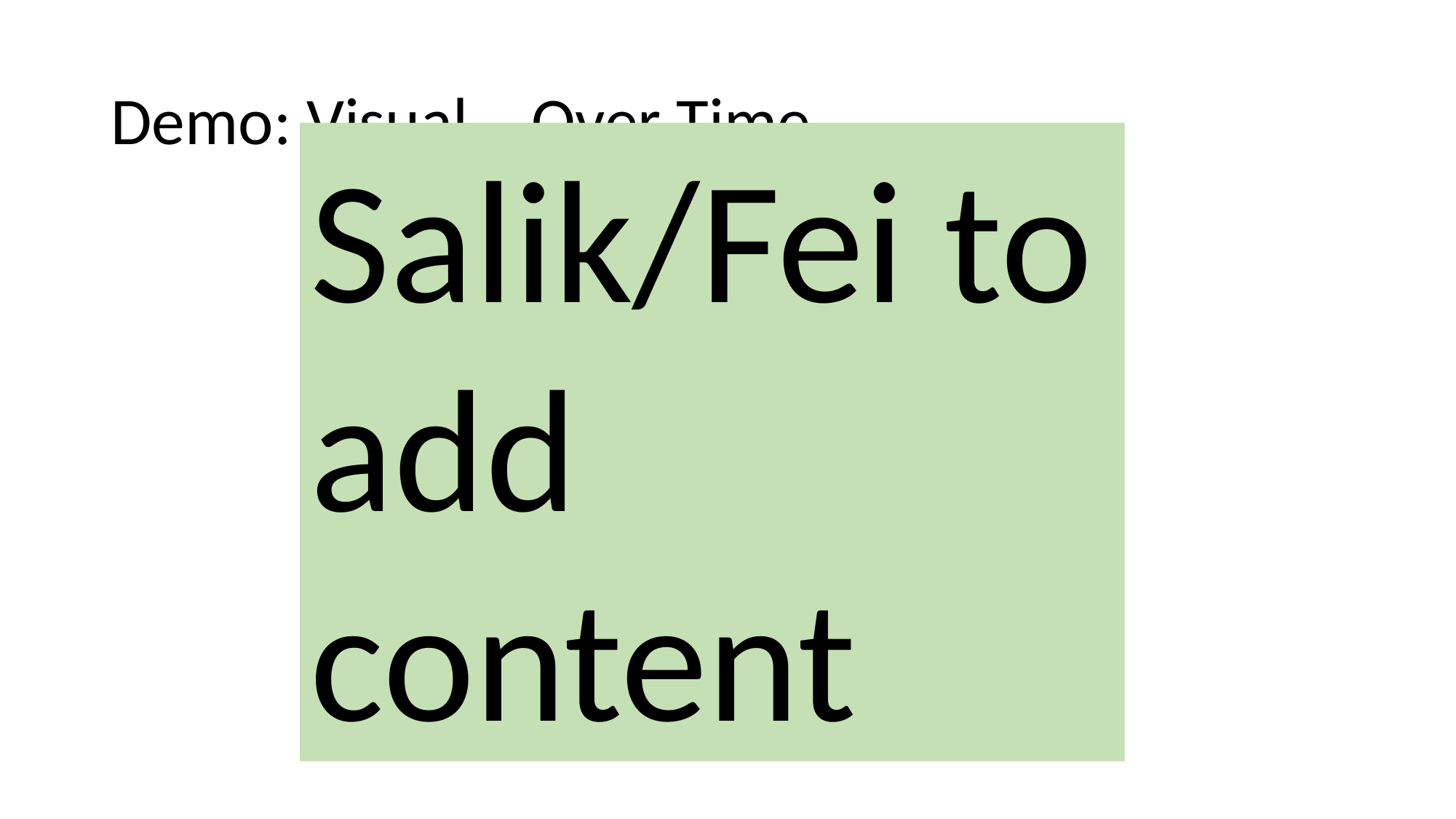

# Demo: Visual – Over Time
Salik/Fei to add content